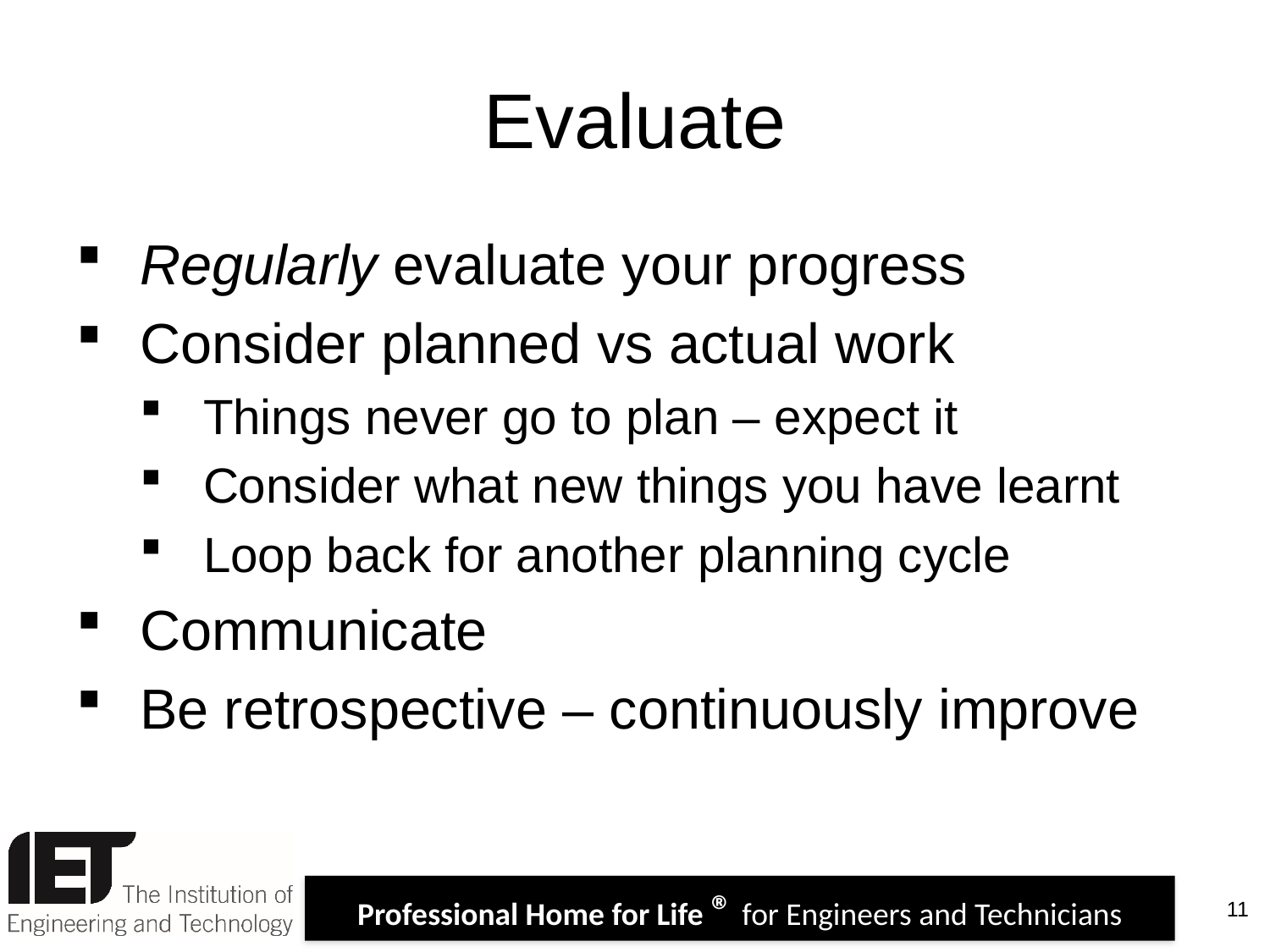

# Evaluate
Regularly evaluate your progress
Consider planned vs actual work
Things never go to plan – expect it
Consider what new things you have learnt
Loop back for another planning cycle
Communicate
Be retrospective – continuously improve
11